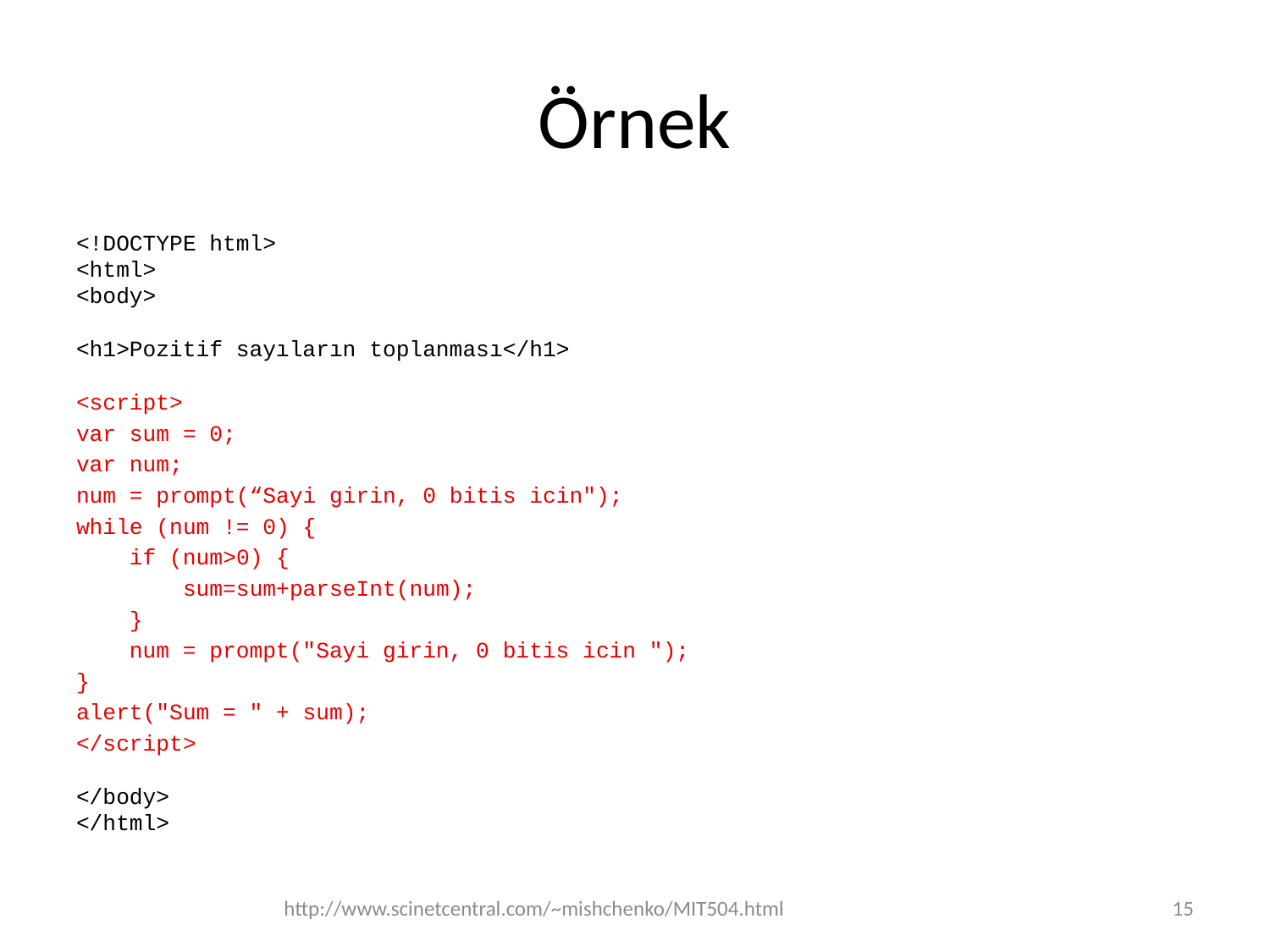

# Örnek
<!DOCTYPE html>
<html>
<body>
<h1>Pozitif sayıların toplanması</h1>
<script>
var sum = 0;
var num;
num = prompt(“Sayi girin, 0 bitis icin");
while (num != 0) {
    if (num>0) {
        sum=sum+parseInt(num);
    }
    num = prompt("Sayi girin, 0 bitis icin ");
}
alert("Sum = " + sum);
</script>
</body>
</html>
http://www.scinetcentral.com/~mishchenko/MIT504.html
15